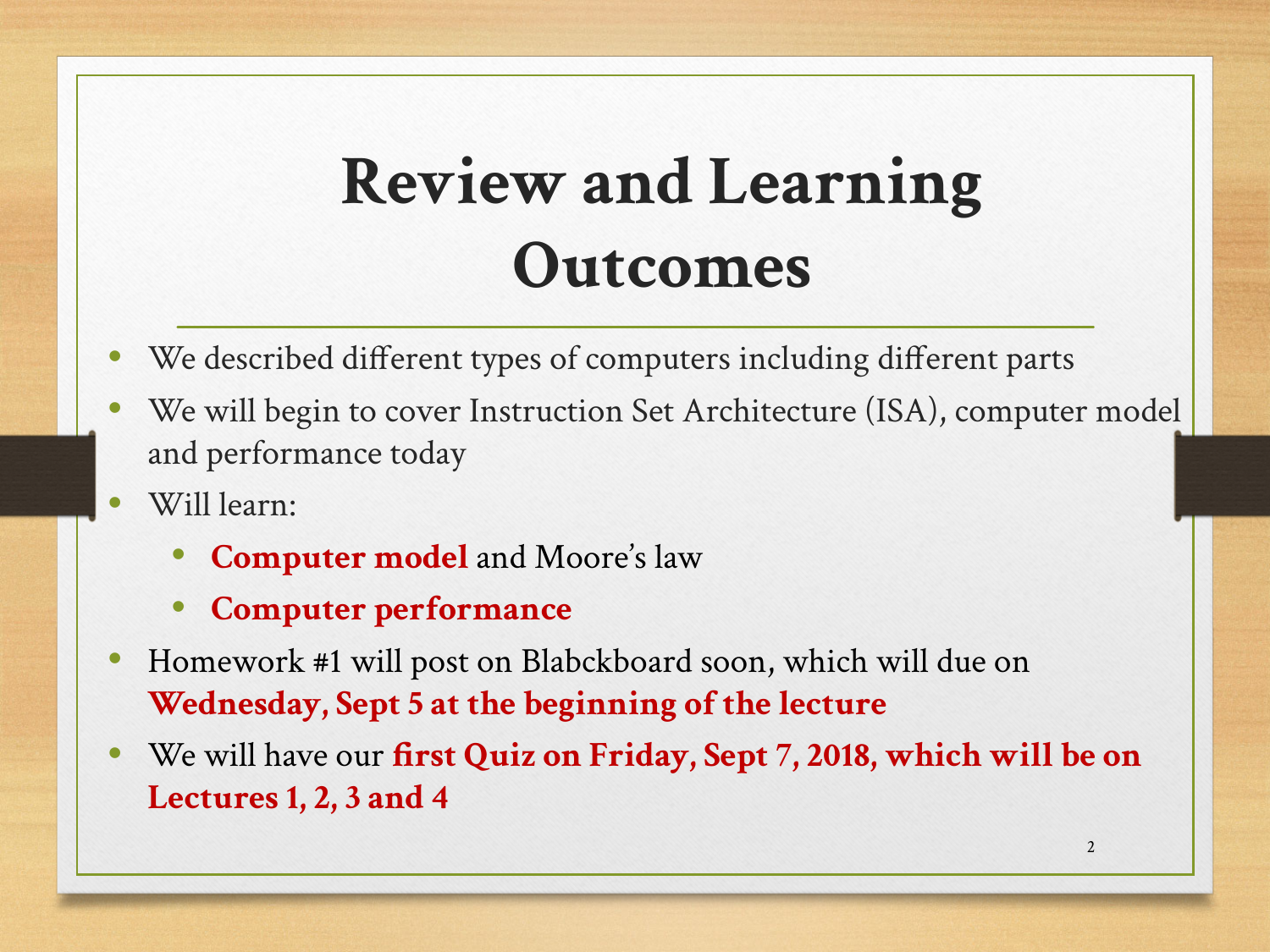

# Review and Learning Outcomes
We described different types of computers including different parts
We will begin to cover Instruction Set Architecture (ISA), computer model and performance today
Will learn:
Computer model and Moore’s law
Computer performance
Homework #1 will post on Blabckboard soon, which will due on Wednesday, Sept 5 at the beginning of the lecture
We will have our first Quiz on Friday, Sept 7, 2018, which will be on Lectures 1, 2, 3 and 4

2